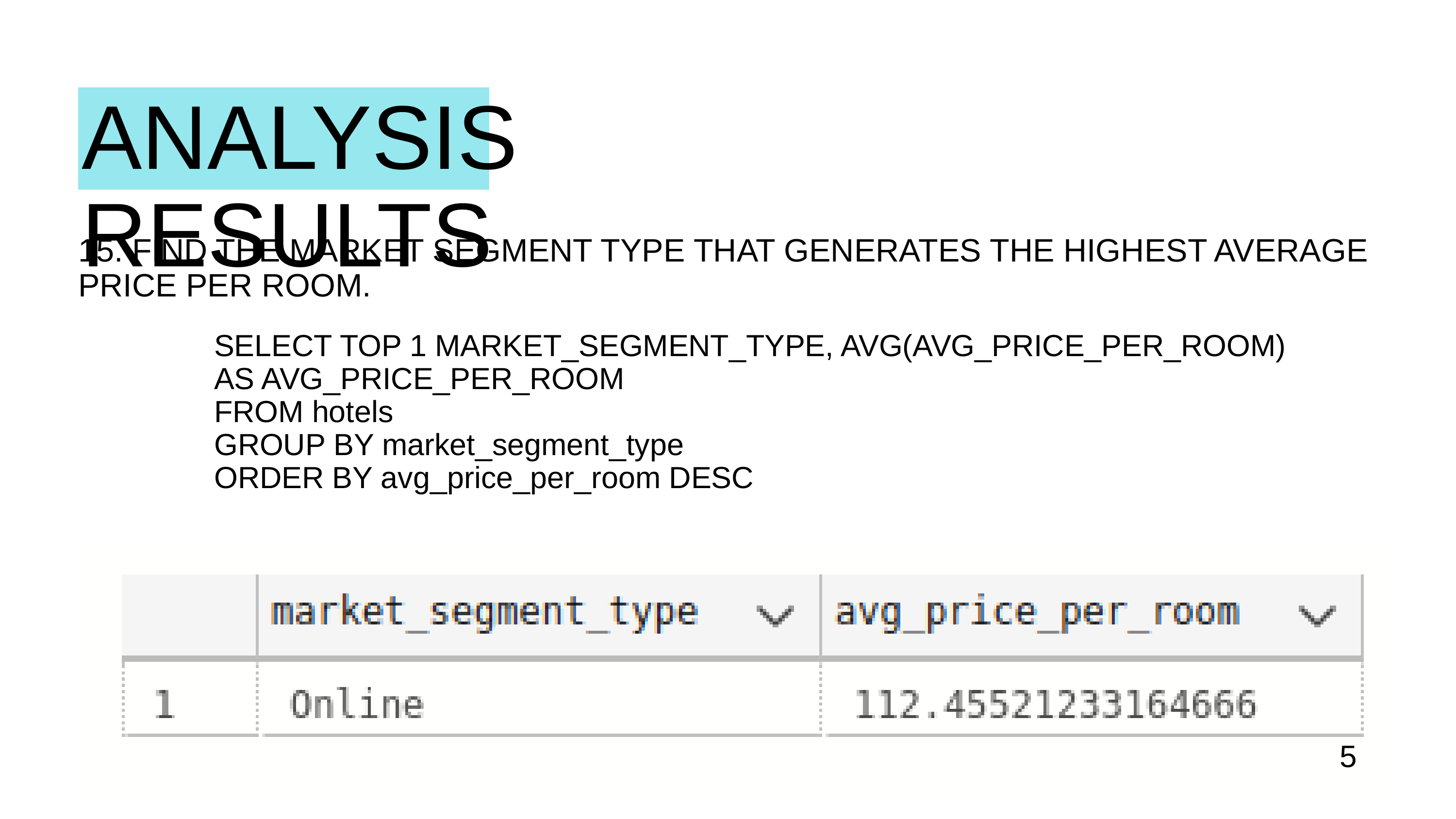

ANALYSIS RESULTS
15. FIND THE MARKET SEGMENT TYPE THAT GENERATES THE HIGHEST AVERAGE PRICE PER ROOM.
SELECT TOP 1 MARKET_SEGMENT_TYPE, AVG(AVG_PRICE_PER_ROOM) AS AVG_PRICE_PER_ROOM
FROM hotels
GROUP BY market_segment_type
ORDER BY avg_price_per_room DESC

5